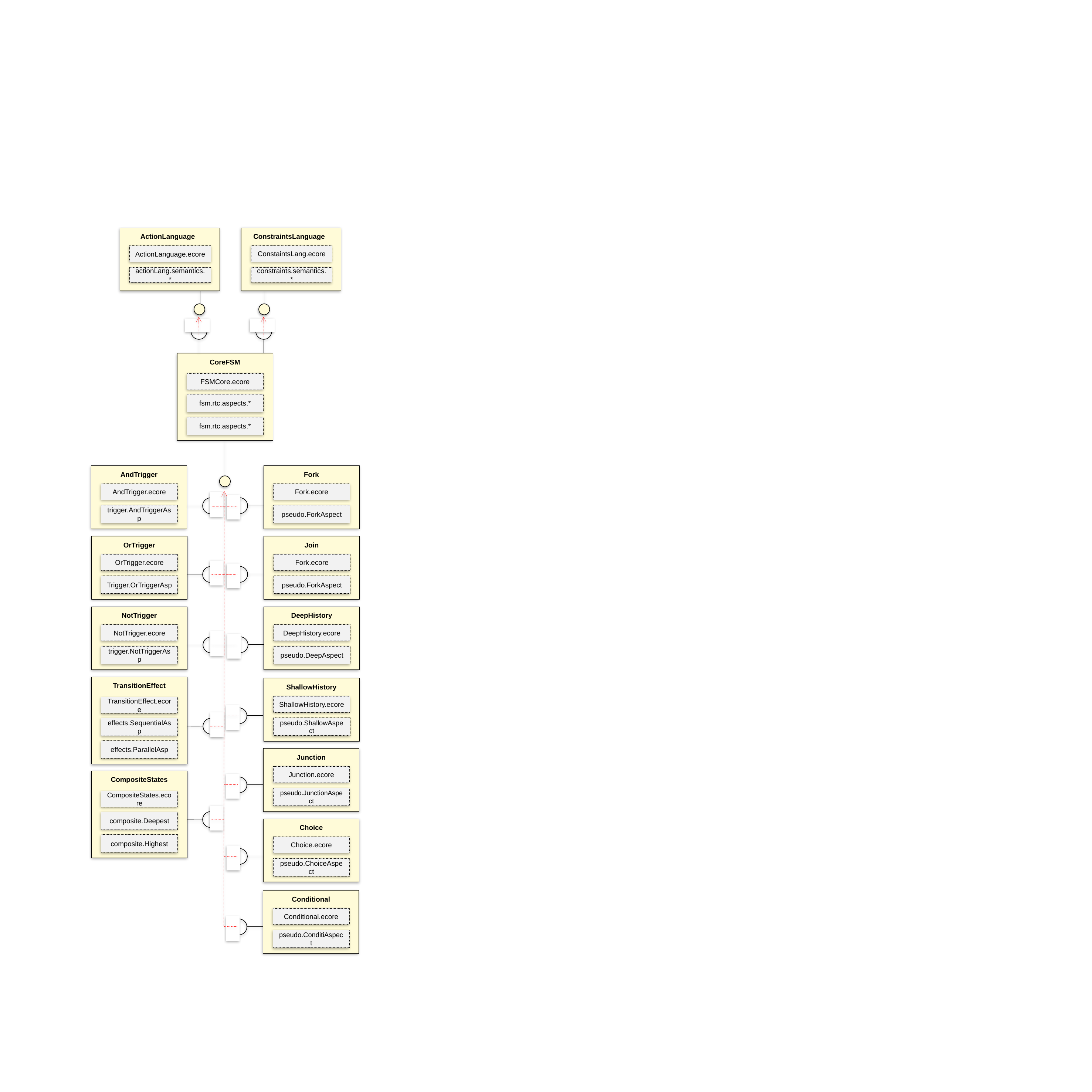

#

ConstraintsLanguage
ActionLanguage
ConstaintsLang.ecore
ActionLanguage.ecore
constraints.semantics.*
actionLang.semantics.*

CoreFSM
FSMCore.ecore
fsm.rtc.aspects.*
fsm.rtc.aspects.*

AndTrigger
Fork

AndTrigger.ecore
Fork.ecore

trigger.AndTriggerAsp
pseudo.ForkAspect

OrTrigger
Join
OrTrigger.ecore
Fork.ecore

Trigger.OrTriggerAsp
pseudo.ForkAspect

NotTrigger
DeepHistory
NotTrigger.ecore
DeepHistory.ecore

trigger.NotTriggerAsp
pseudo.DeepAspect

TransitionEffect
ShallowHistory
ShallowHistory.ecore
TransitionEffect.ecore

pseudo.ShallowAspect
effects.SequentialAsp
effects.ParallelAsp

Junction
Junction.ecore

CompositeStates

pseudo.JunctionAspect
CompositeStates.ecore

composite.Deepest

Choice
composite.Highest
Choice.ecore

pseudo.ChoiceAspect

Conditional
Conditional.ecore

pseudo.ConditiAspect